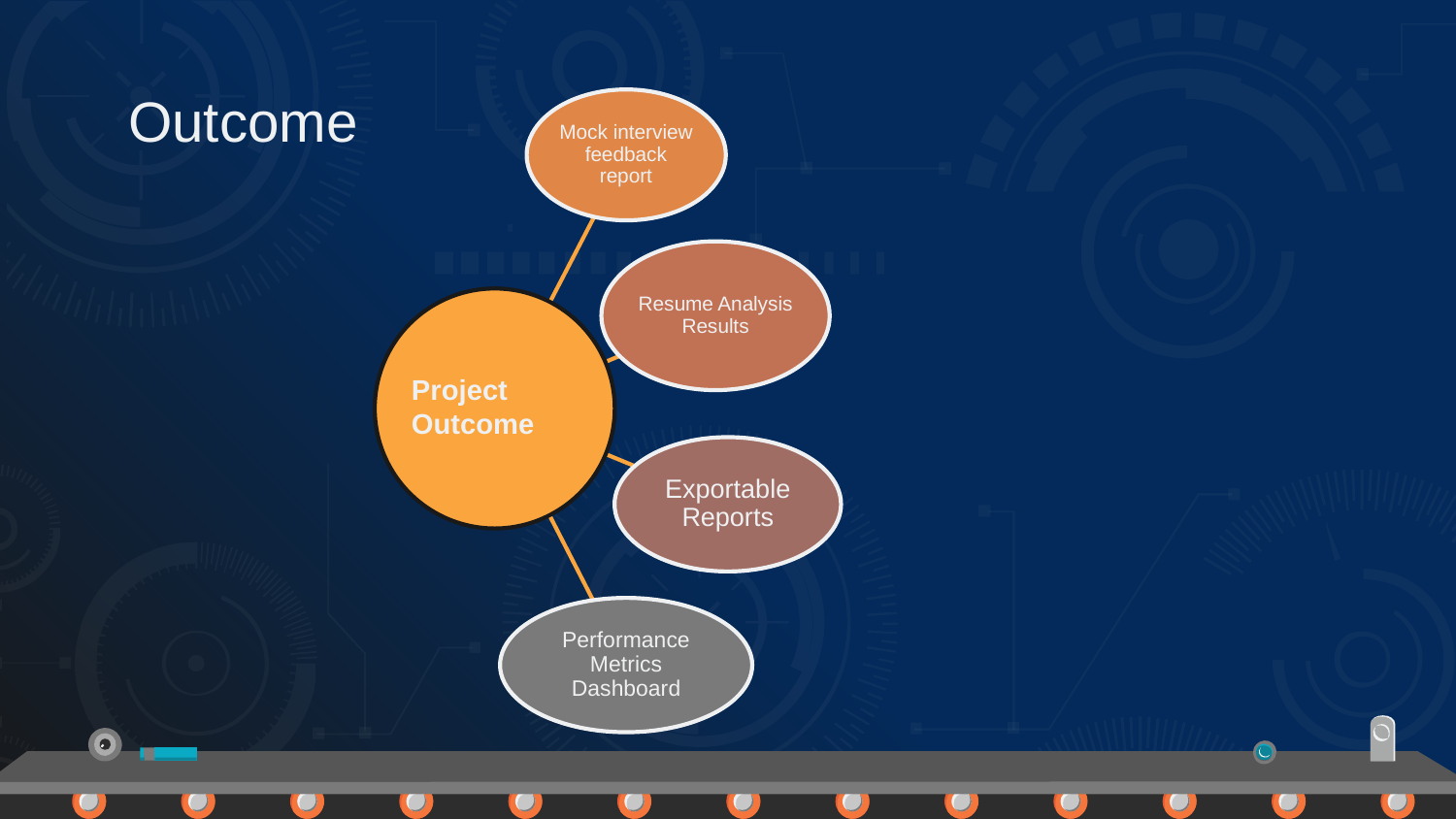

# Outcome
Mock interview feedback report
Resume Analysis Results
Exportable Reports
Performance Metrics Dashboard
Project Outcome